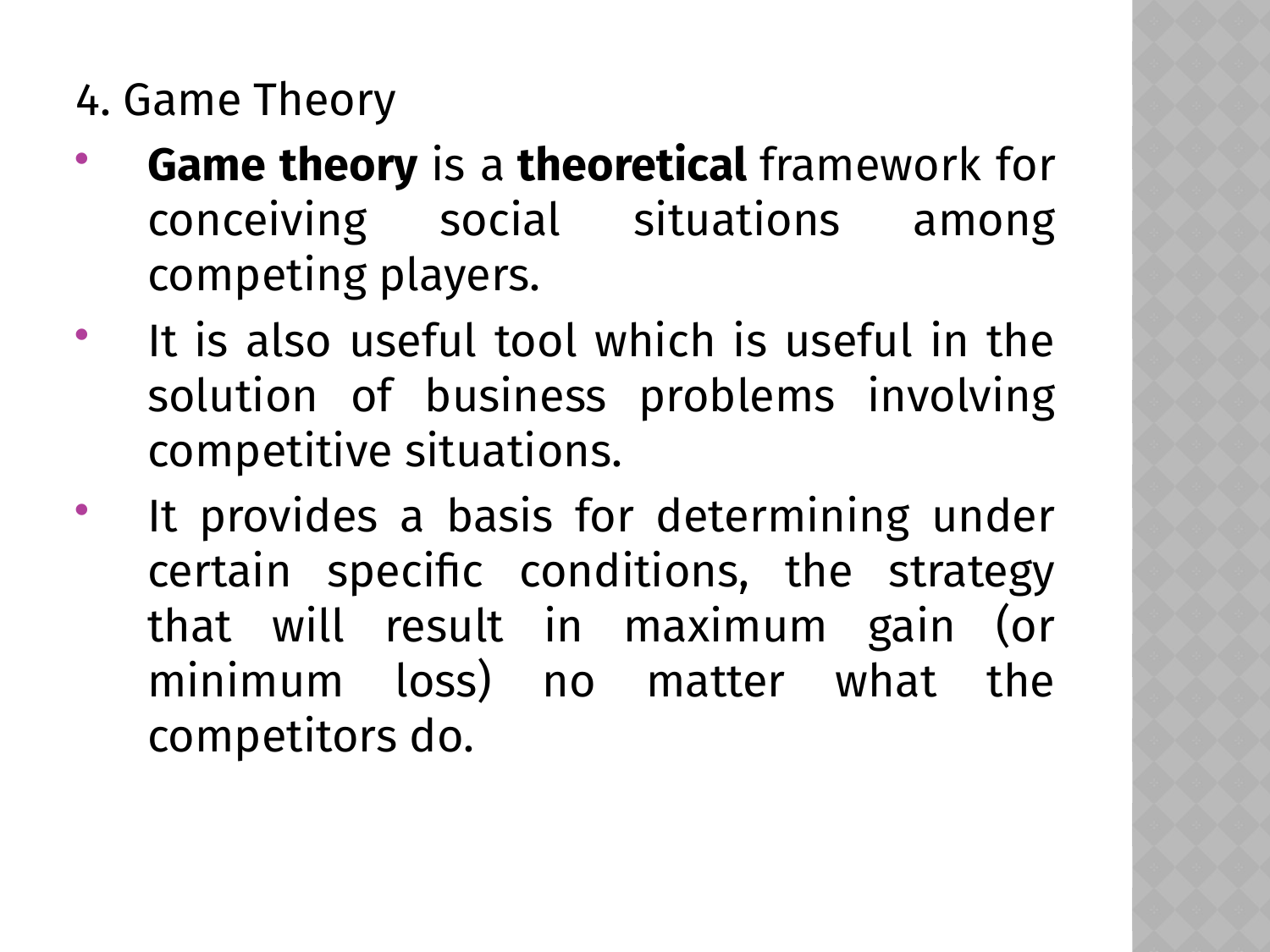

4. Game Theory
Game theory is a theoretical framework for conceiving social situations among competing players.
It is also useful tool which is useful in the solution of business problems involving competitive situations.
It provides a basis for determining under certain specific conditions, the strategy that will result in maximum gain (or minimum loss) no matter what the competitors do.